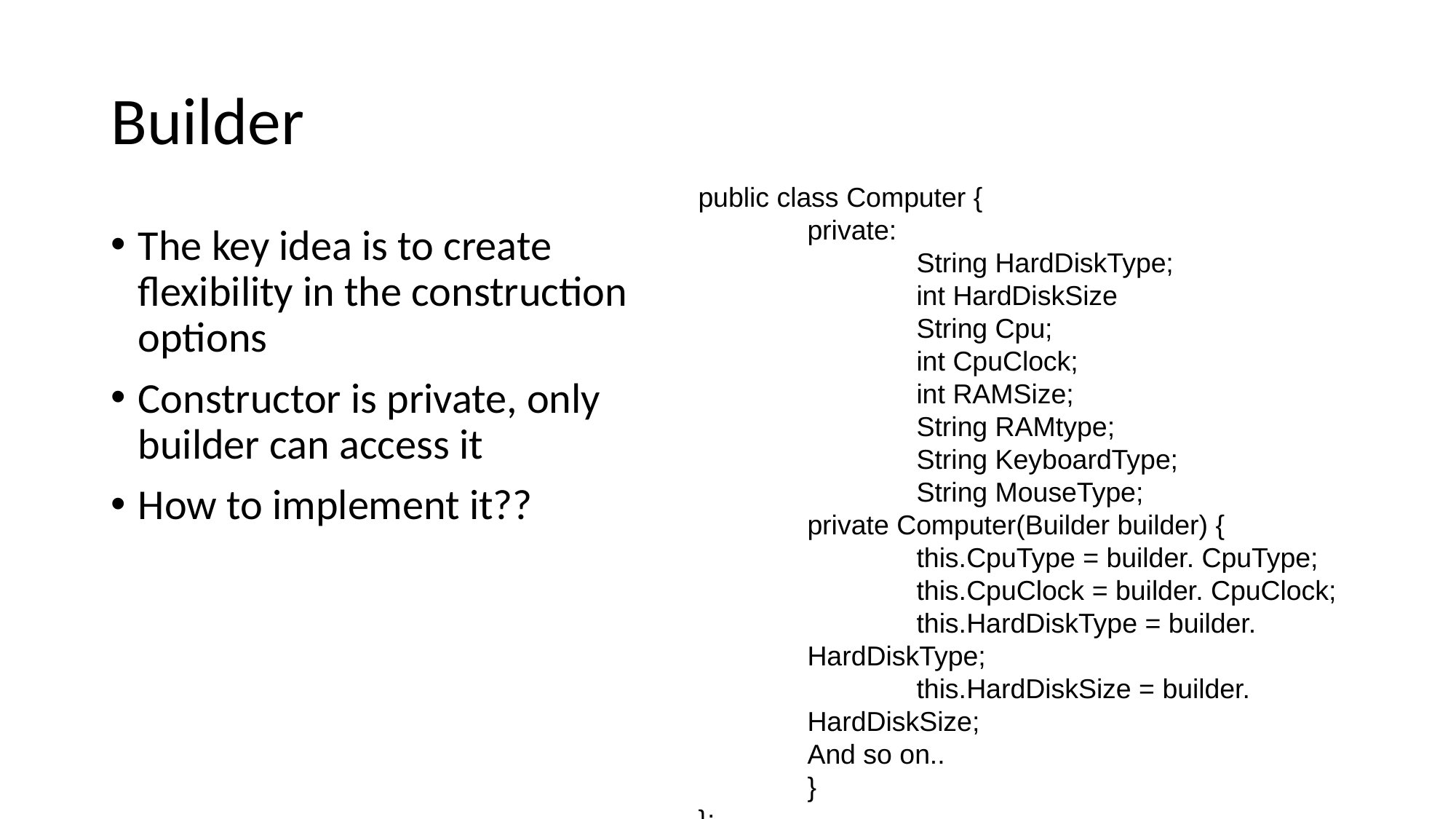

# Builder
public class Computer {
	private:
		String HardDiskType;
		int HardDiskSize
		String Cpu;
		int CpuClock;
		int RAMSize;
		String RAMtype;
		String KeyboardType;
		String MouseType;
private Computer(Builder builder) {
	this.CpuType = builder. CpuType;
	this.CpuClock = builder. CpuClock;
	this.HardDiskType = builder. HardDiskType;
	this.HardDiskSize = builder. HardDiskSize;
And so on..
}
};
The key idea is to create flexibility in the construction options
Constructor is private, only builder can access it
How to implement it??